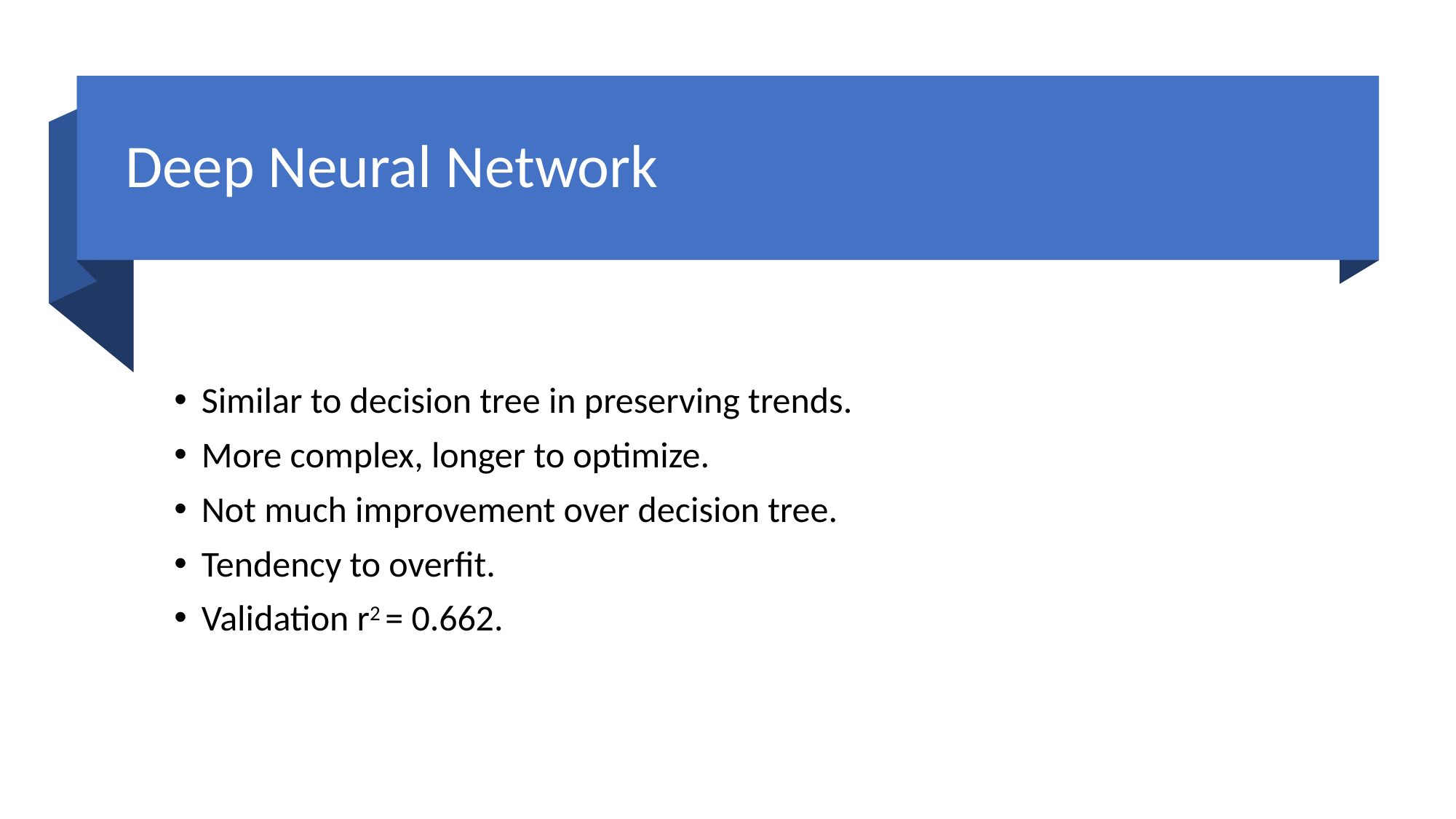

# Deep Neural Network

Similar to decision tree in preserving trends.
More complex, longer to optimize.
Not much improvement over decision tree.
Tendency to overfit.
Validation r2 = 0.662.